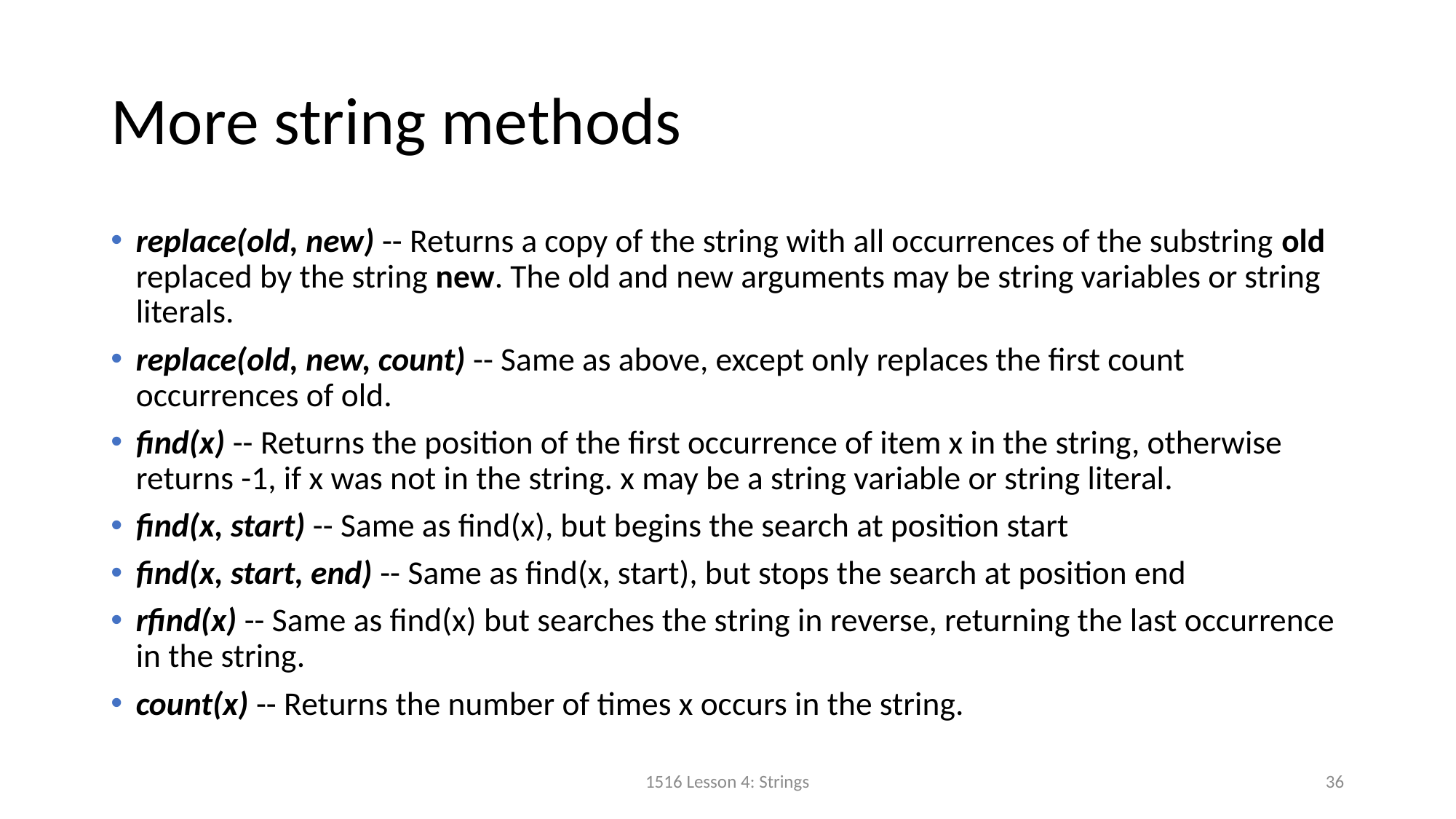

# More string methods
replace(old, new) -- Returns a copy of the string with all occurrences of the substring old replaced by the string new. The old and new arguments may be string variables or string literals.
replace(old, new, count) -- Same as above, except only replaces the first count occurrences of old.
find(x) -- Returns the position of the first occurrence of item x in the string, otherwise returns -1, if x was not in the string. x may be a string variable or string literal.
find(x, start) -- Same as find(x), but begins the search at position start
find(x, start, end) -- Same as find(x, start), but stops the search at position end
rfind(x) -- Same as find(x) but searches the string in reverse, returning the last occurrence in the string.
count(x) -- Returns the number of times x occurs in the string.

1516 Lesson 4: Strings
36